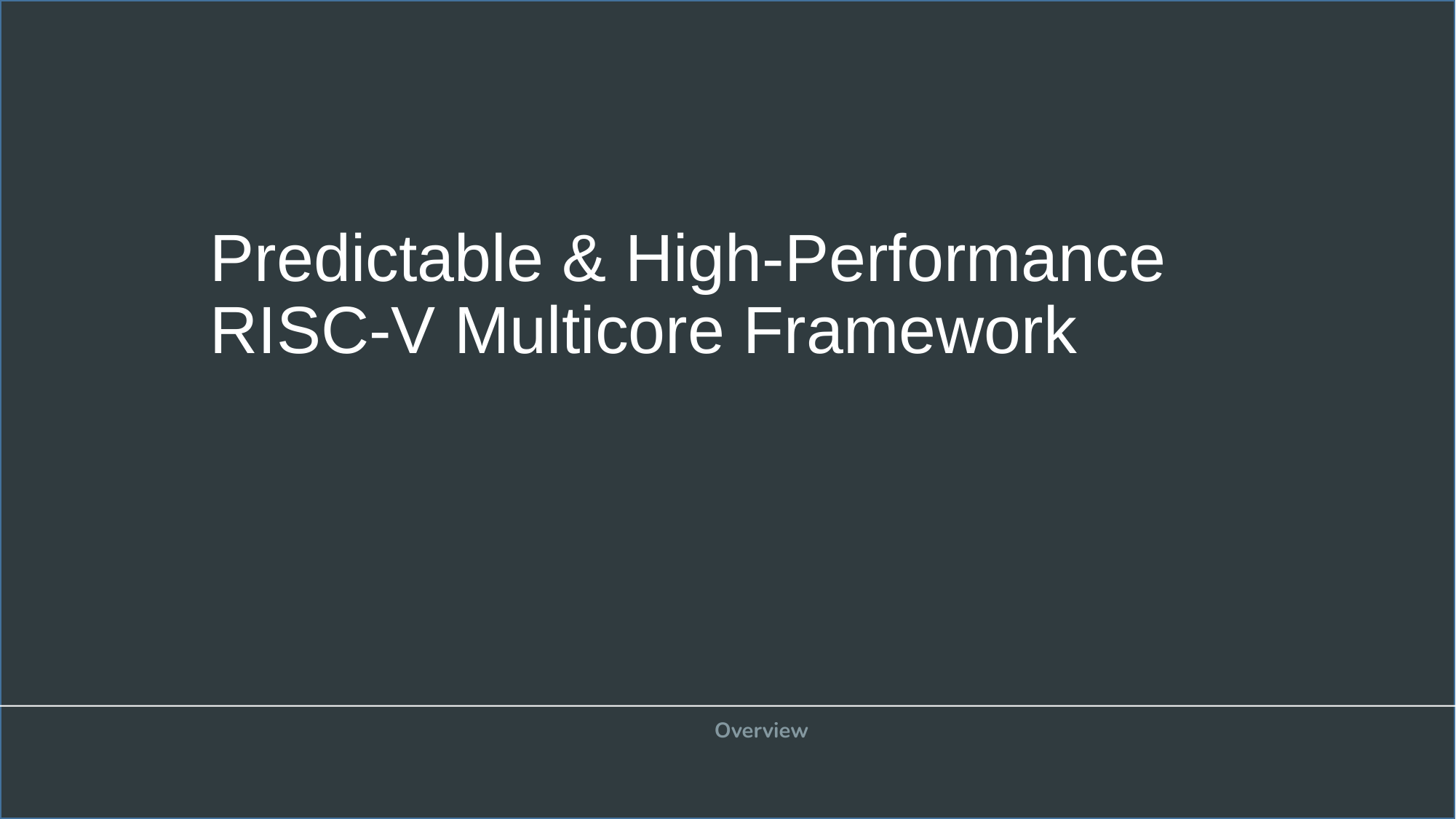

Predictable & High-Performance RISC-V Multicore Framework

Overview